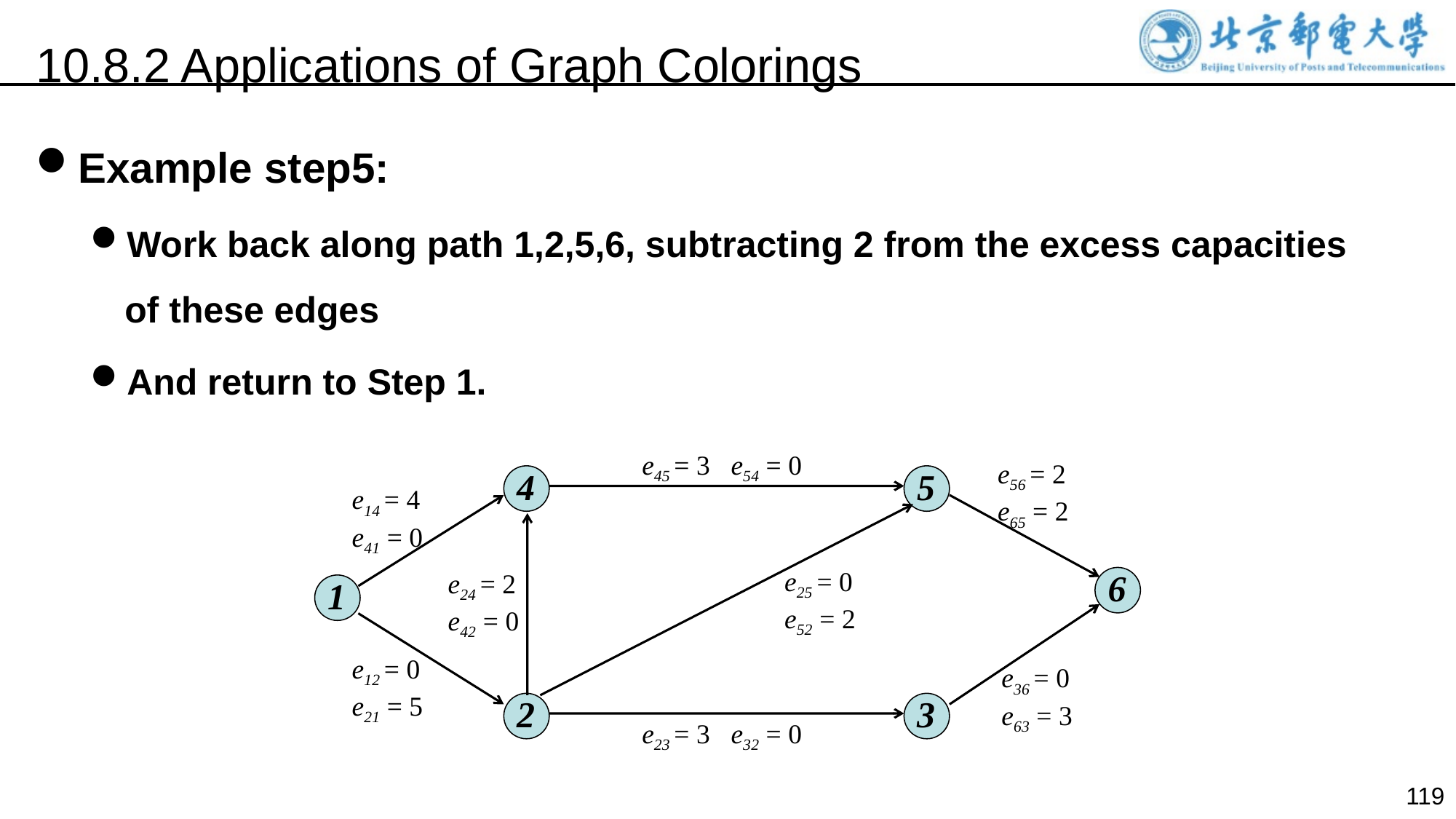

10.8.2 Applications of Graph Colorings
Example step5:
Work back along path 1,2,5,6, subtracting 2 from the excess capacities of these edges
And return to Step 1.

e45 = 3   e54 = 0
e56 = 2
e65 = 2
4
5

e14 = 4
e41 = 0

e25 = 0
e52 = 2
6
e24 = 2
e42 = 0

1

e12 = 0
e21 = 5
e36 = 0
e63 = 3
2
3

e23 = 3   e32 = 0